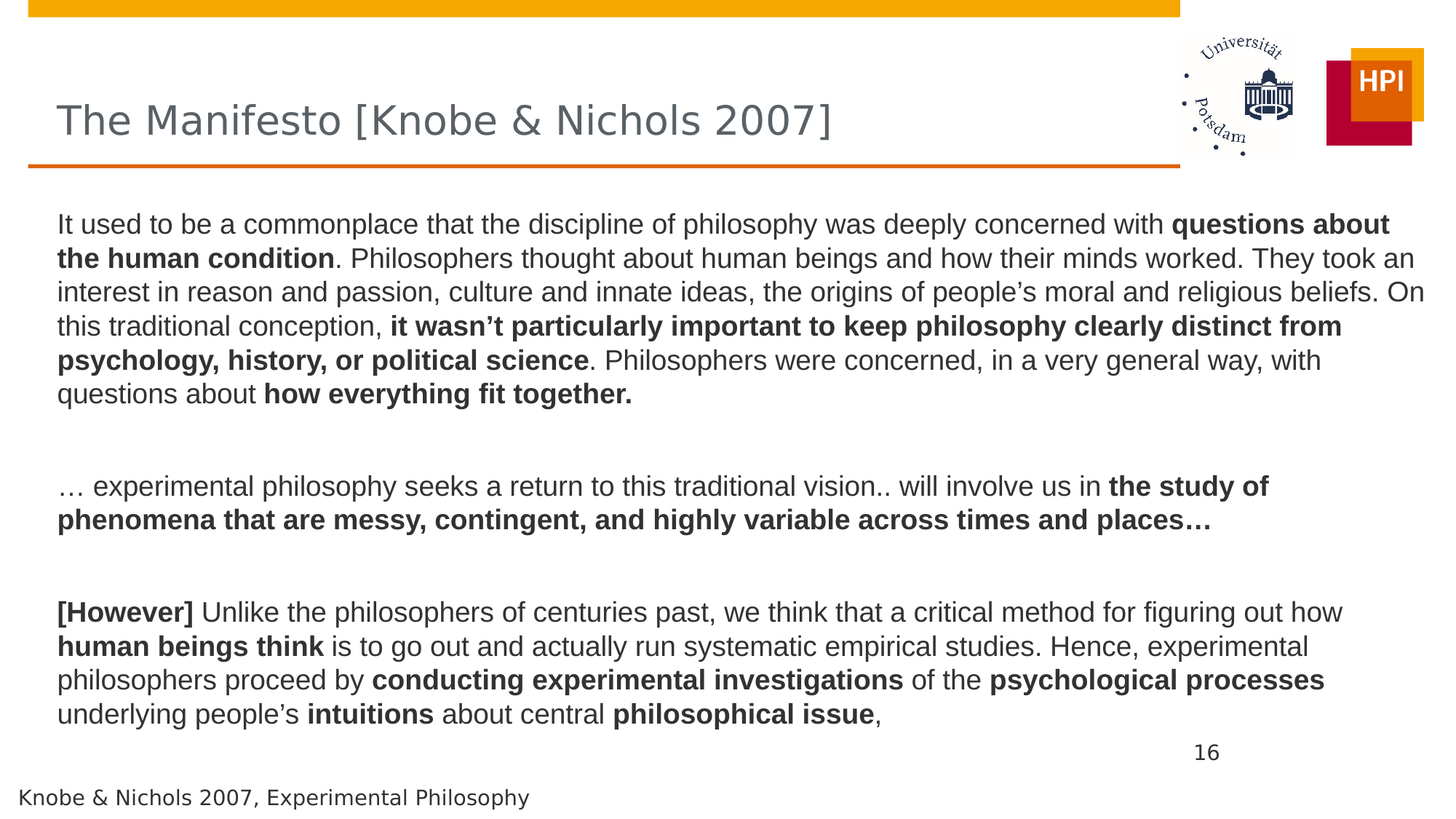

# The Manifesto [Knobe & Nichols 2007]
It used to be a commonplace that the discipline of philosophy was deeply concerned with questions about the human condition. Philosophers thought about human beings and how their minds worked. They took an interest in reason and passion, culture and innate ideas, the origins of people’s moral and religious beliefs. On this traditional conception, it wasn’t particularly important to keep philosophy clearly distinct from psychology, history, or political science. Philosophers were concerned, in a very general way, with questions about how everything fit together.

… experimental philosophy seeks a return to this traditional vision.. will involve us in the study of phenomena that are messy, contingent, and highly variable across times and places…

[However] Unlike the philosophers of centuries past, we think that a critical method for figuring out how human beings think is to go out and actually run systematic empirical studies. Hence, experimental philosophers proceed by conducting experimental investigations of the psychological processes underlying people’s intuitions about central philosophical issue,

16
Knobe & Nichols 2007, Experimental Philosophy